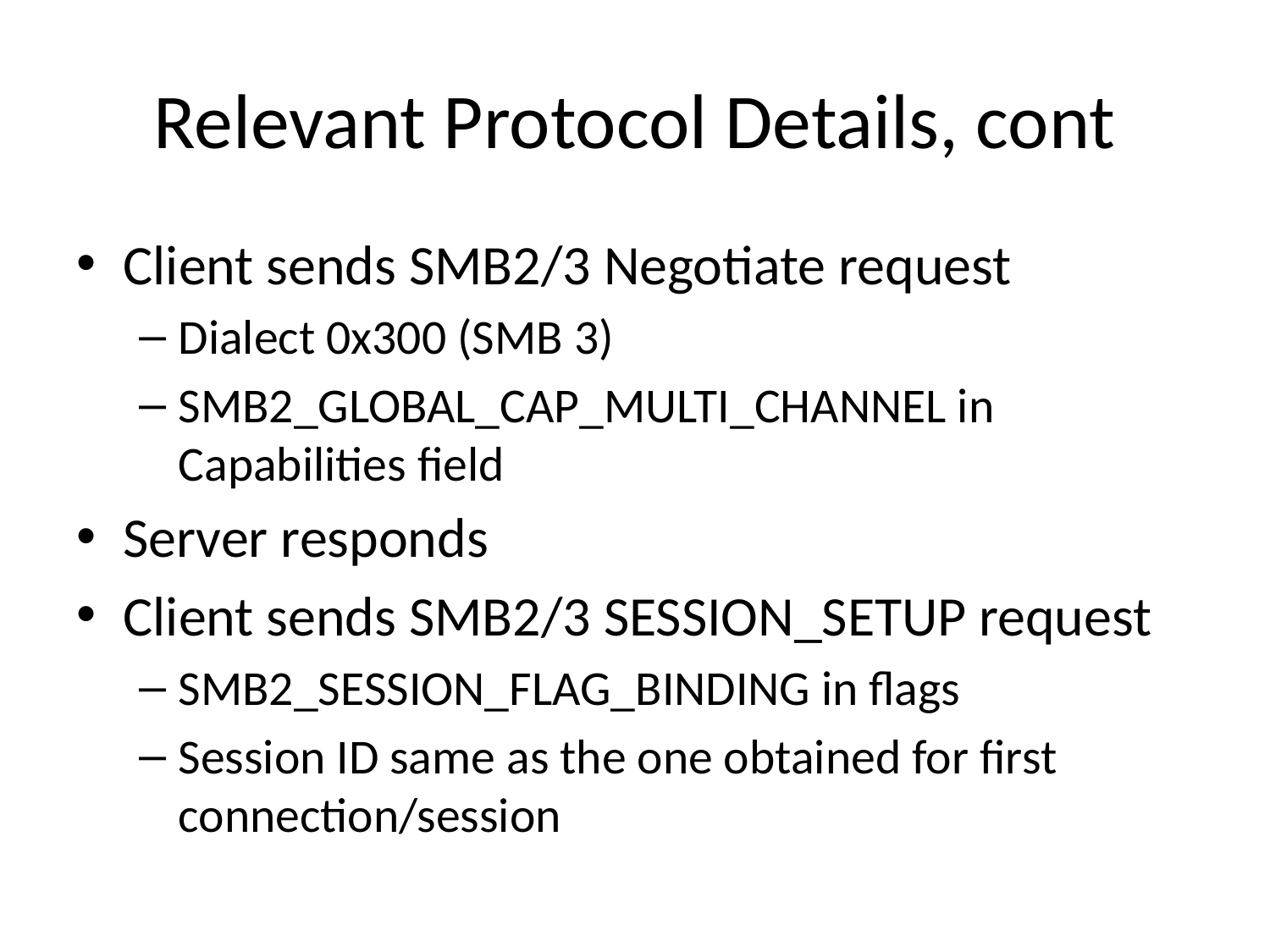

# Relevant Protocol Details, cont
Client sends SMB2/3 Negotiate request
Dialect 0x300 (SMB 3)
SMB2_GLOBAL_CAP_MULTI_CHANNEL in Capabilities field
Server responds
Client sends SMB2/3 SESSION_SETUP request
SMB2_SESSION_FLAG_BINDING in flags
Session ID same as the one obtained for first connection/session